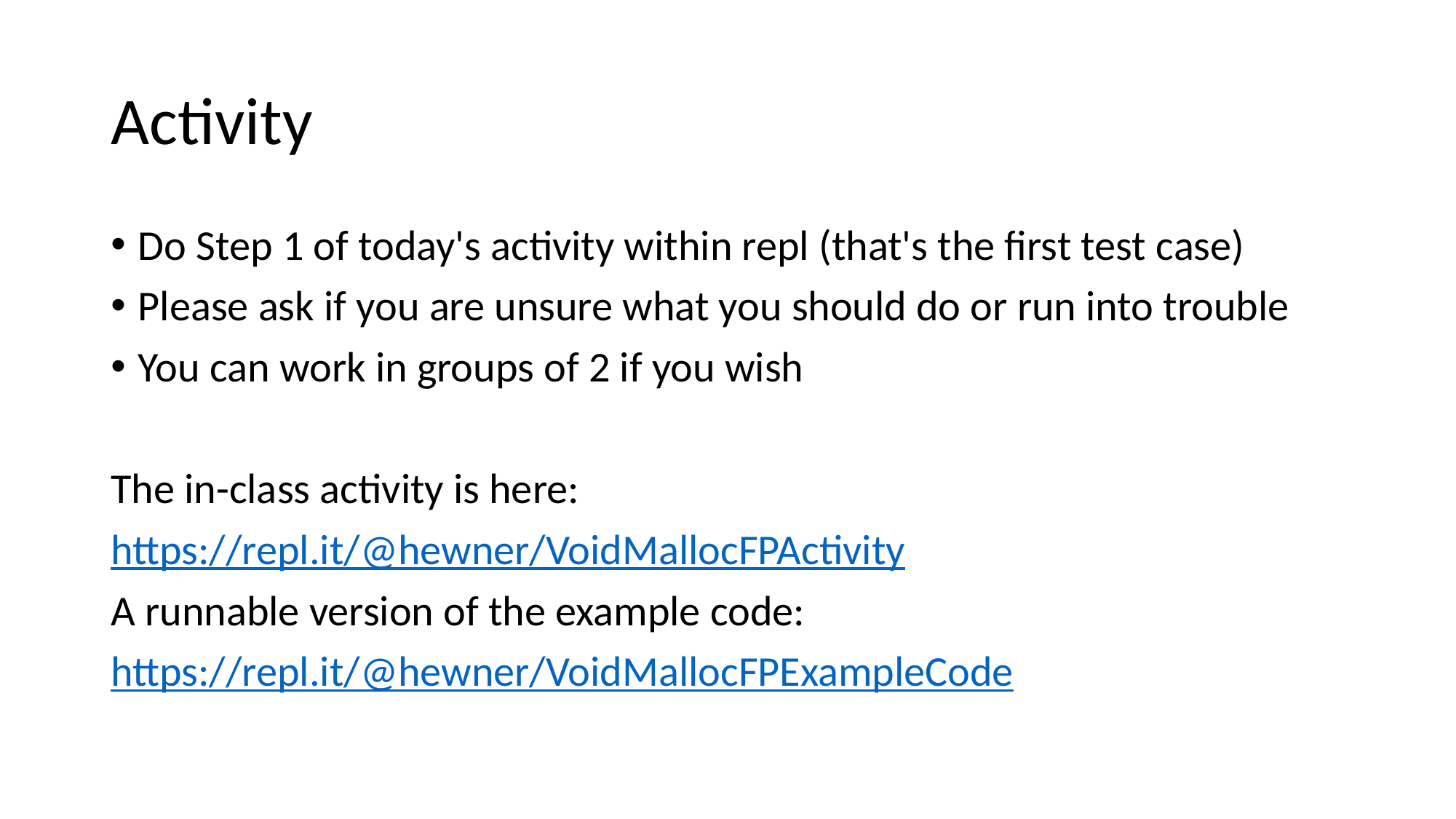

# Activity
Do Step 1 of today's activity within repl (that's the first test case)
Please ask if you are unsure what you should do or run into trouble
You can work in groups of 2 if you wish

The in-class activity is here:
https://repl.it/@hewner/VoidMallocFPActivity
A runnable version of the example code:
https://repl.it/@hewner/VoidMallocFPExampleCode